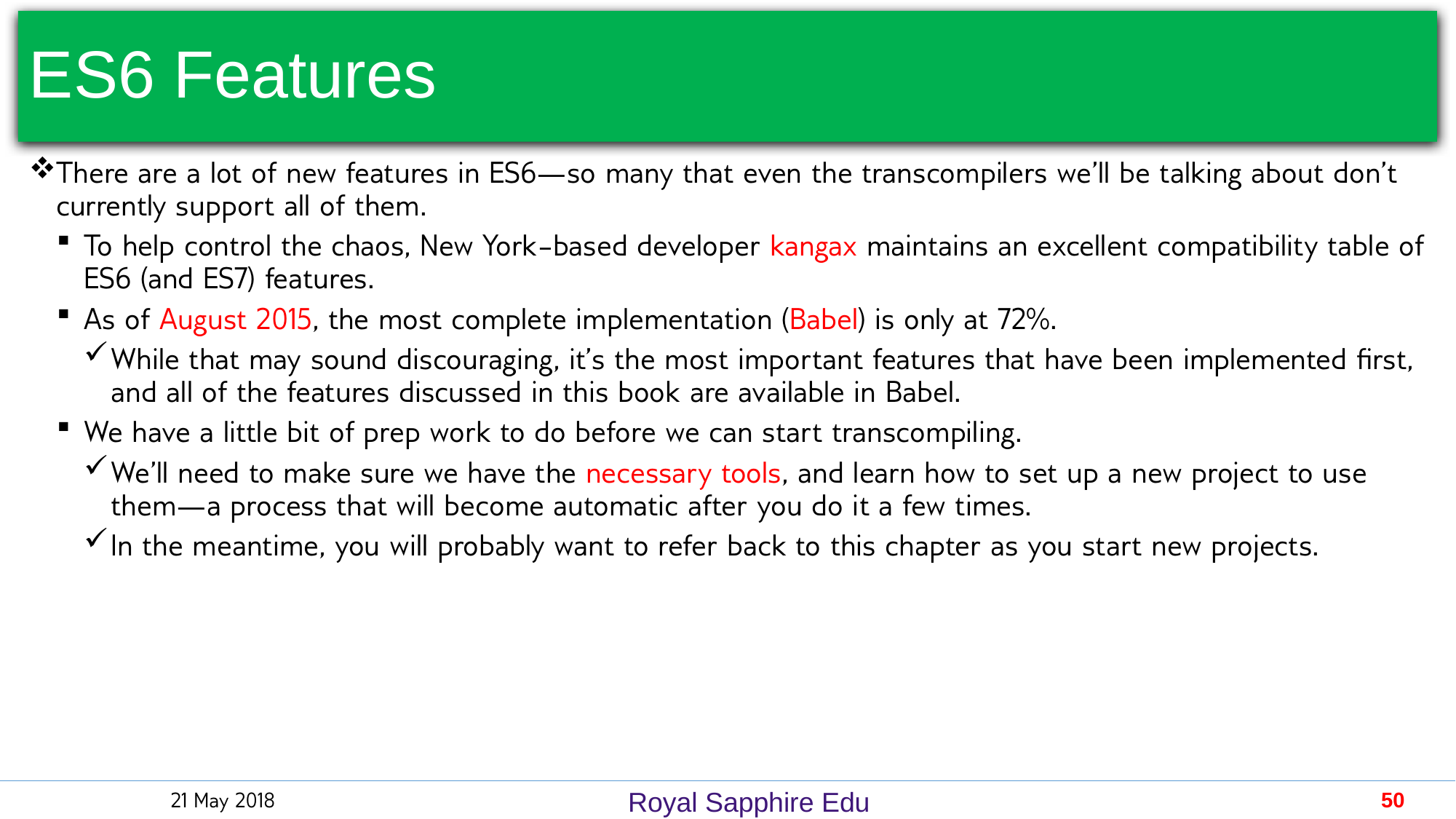

# ES6 Features
There are a lot of new features in ES6—so many that even the transcompilers we’ll be talking about don’t currently support all of them.
To help control the chaos, New York–based developer kangax maintains an excellent compatibility table of ES6 (and ES7) features.
As of August 2015, the most complete implementation (Babel) is only at 72%.
While that may sound discouraging, it’s the most important features that have been implemented first, and all of the features discussed in this book are available in Babel.
We have a little bit of prep work to do before we can start transcompiling.
We’ll need to make sure we have the necessary tools, and learn how to set up a new project to use them—a process that will become automatic after you do it a few times.
In the meantime, you will probably want to refer back to this chapter as you start new projects.
21 May 2018
50